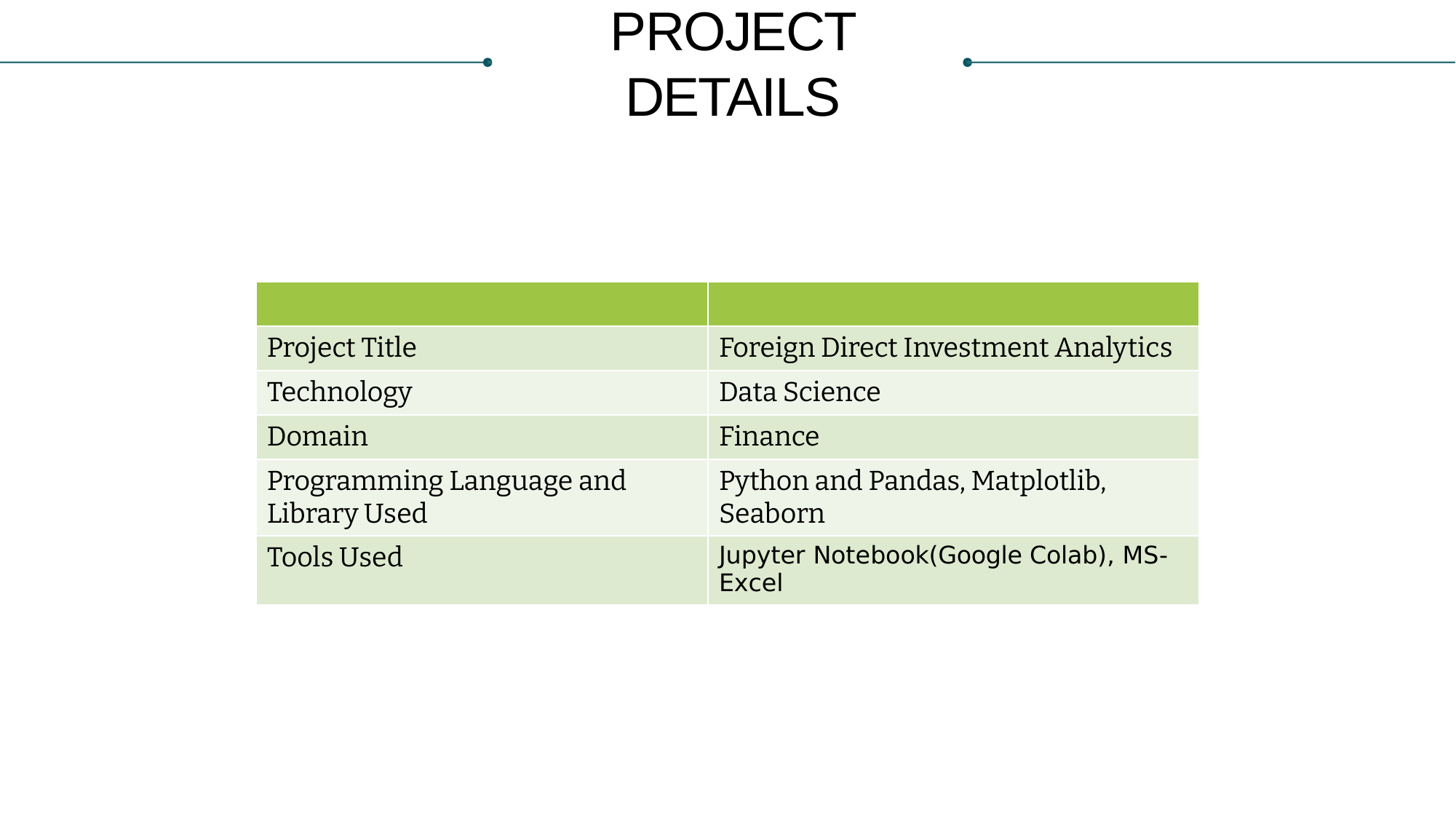

# Project Details

|  |  |
| --- | --- |
| Project Title | Foreign Direct Investment Analytics |
| Technology | Data Science |
| Domain | Finance |
| Programming Language and Library Used | Python and Pandas, Matplotlib, Seaborn |
| Tools Used | Jupyter Notebook(Google Colab), MS-Excel |